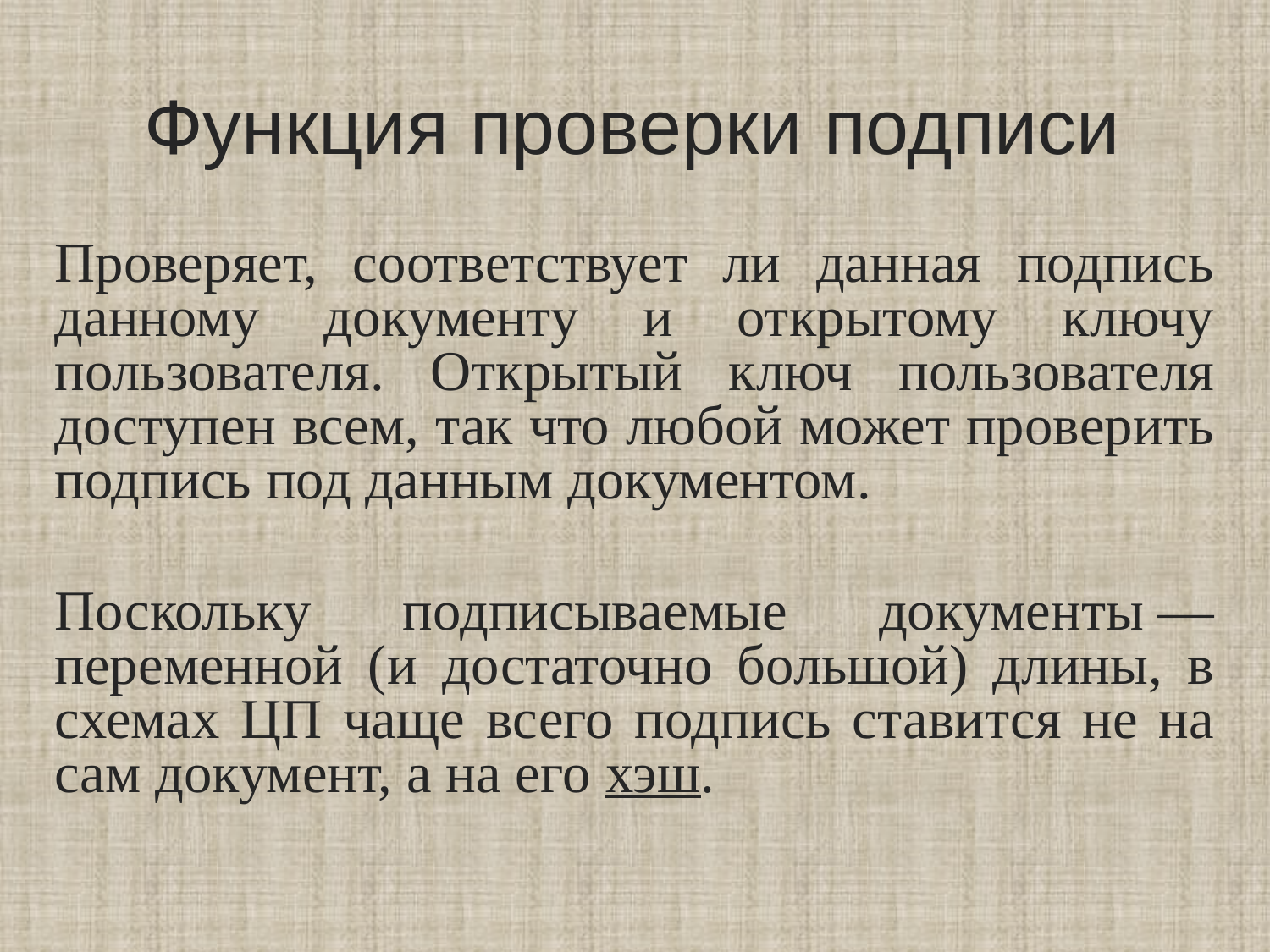

# Функция проверки подписи
Проверяет, соответствует ли данная подпись данному документу и открытому ключу пользователя. Открытый ключ пользователя доступен всем, так что любой может проверить подпись под данным документом.

Поскольку подписываемые документы — переменной (и достаточно большой) длины, в схемах ЦП чаще всего подпись ставится не на сам документ, а на его хэш.